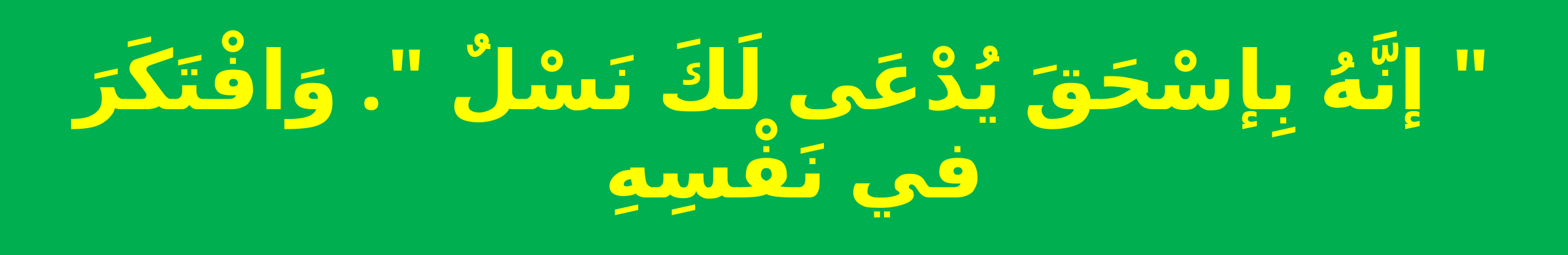

# " إنَّهُ بِإسْحَقَ يُدْعَى لَكَ نَسْلٌ ". وَافْتَكَرَ في نَفْسِهِ